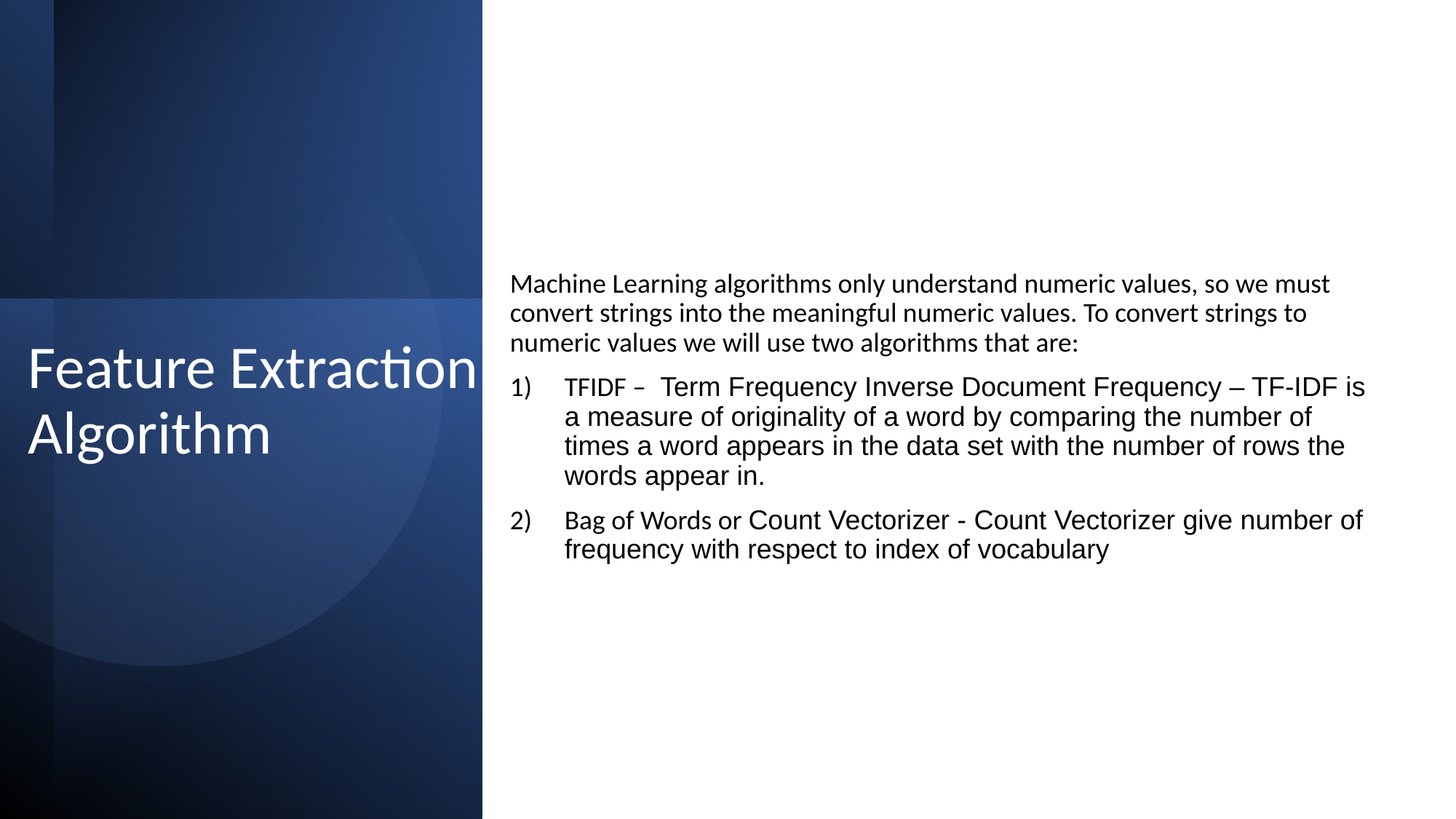

Machine Learning algorithms only understand numeric values, so we must convert strings into the meaningful numeric values. To convert strings to numeric values we will use two algorithms that are:
TFIDF –  Term Frequency Inverse Document Frequency – TF-IDF is a measure of originality of a word by comparing the number of times a word appears in the data set with the number of rows the words appear in.
Bag of Words or Count Vectorizer - Count Vectorizer give number of frequency with respect to index of vocabulary

# Feature Extraction Algorithm